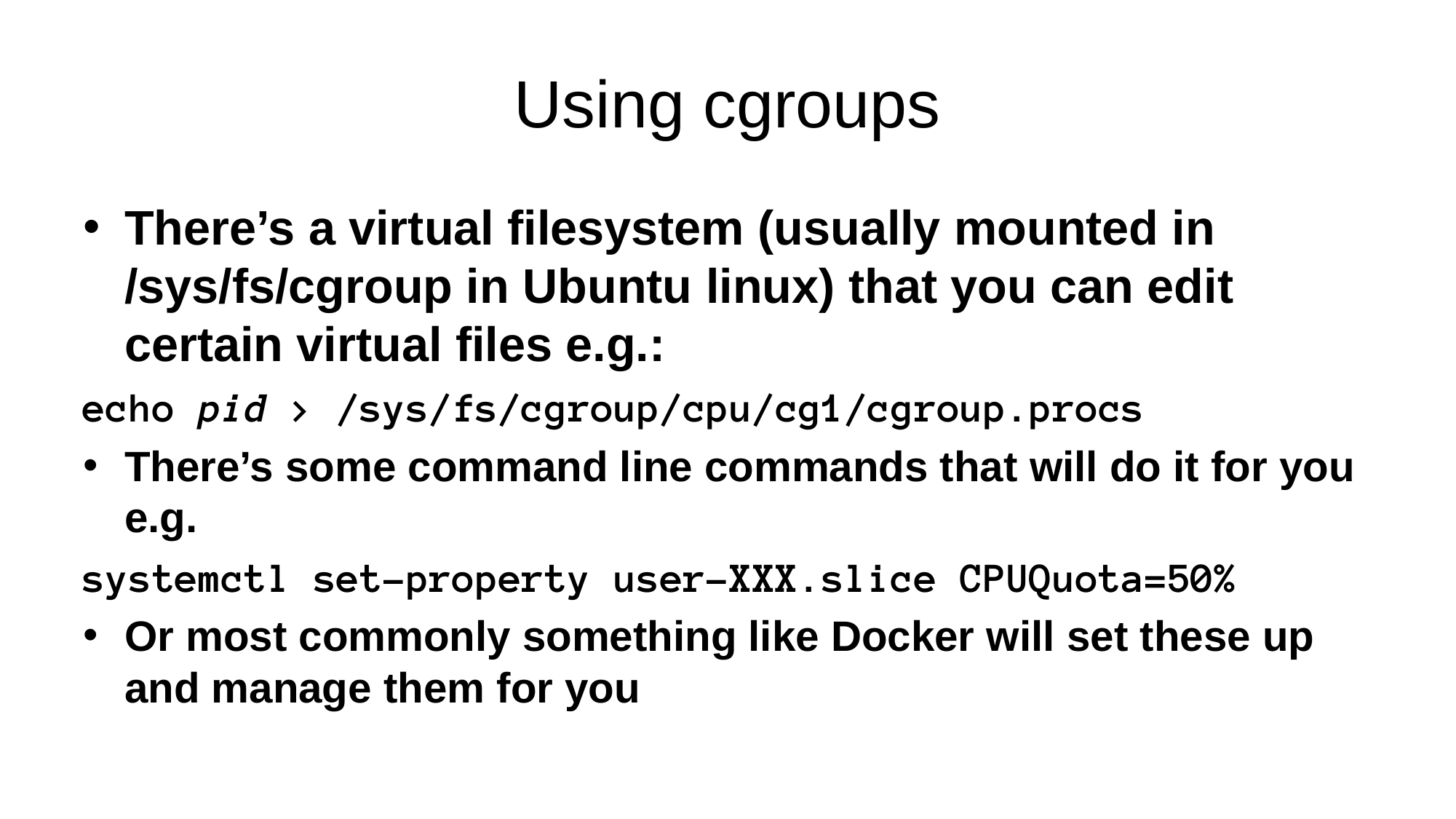

# Using cgroups
There’s a virtual filesystem (usually mounted in /sys/fs/cgroup in Ubuntu linux) that you can edit certain virtual files e.g.:
echo pid > /sys/fs/cgroup/cpu/cg1/cgroup.procs
There’s some command line commands that will do it for you e.g.
systemctl set-property user-XXX.slice CPUQuota=50%
Or most commonly something like Docker will set these up and manage them for you